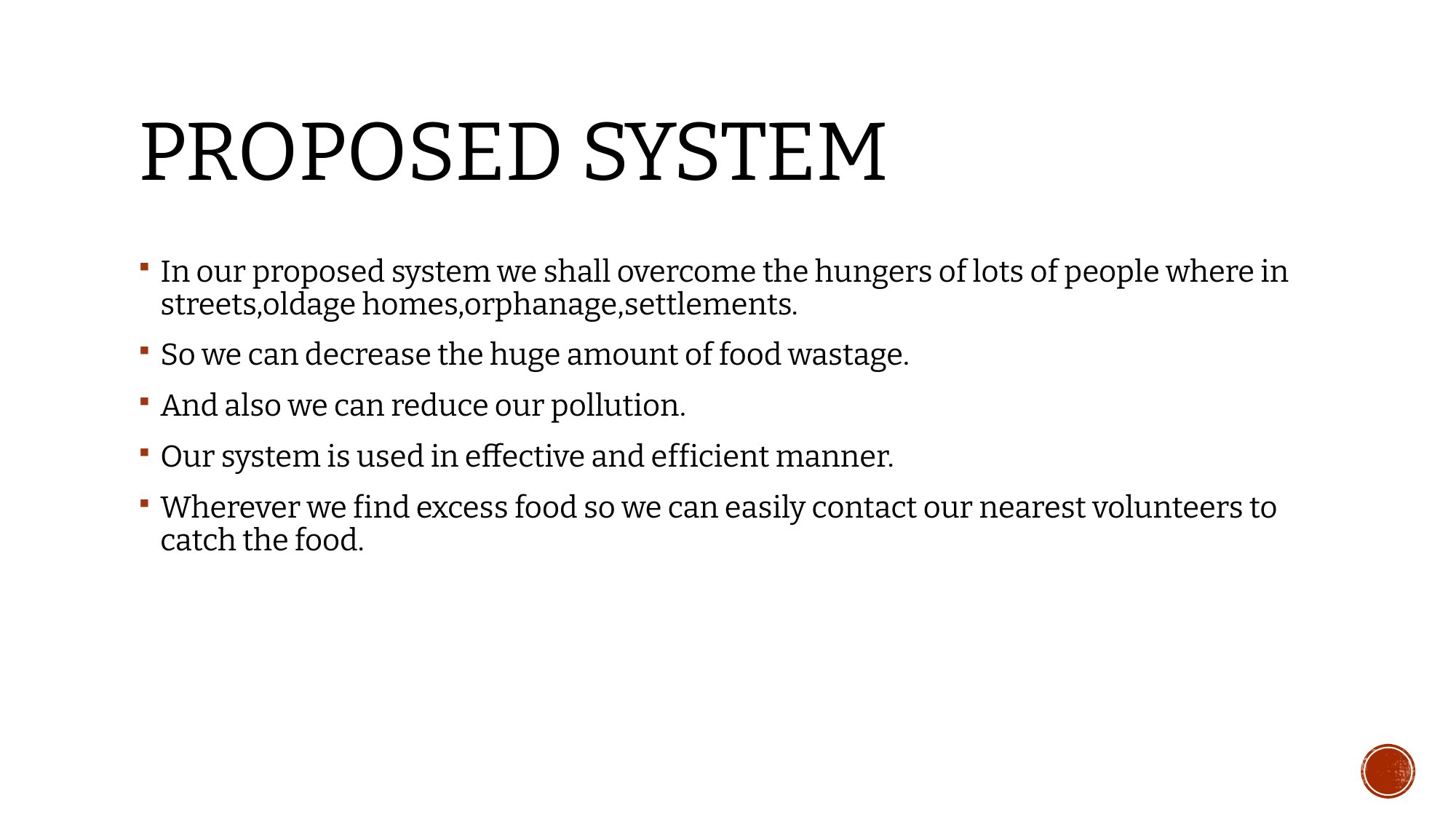

# proposed system
In our proposed system we shall overcome the hungers of lots of people where in streets,oldage homes,orphanage,settlements.
So we can decrease the huge amount of food wastage.
And also we can reduce our pollution.
Our system is used in effective and efficient manner.
Wherever we find excess food so we can easily contact our nearest volunteers to catch the food.